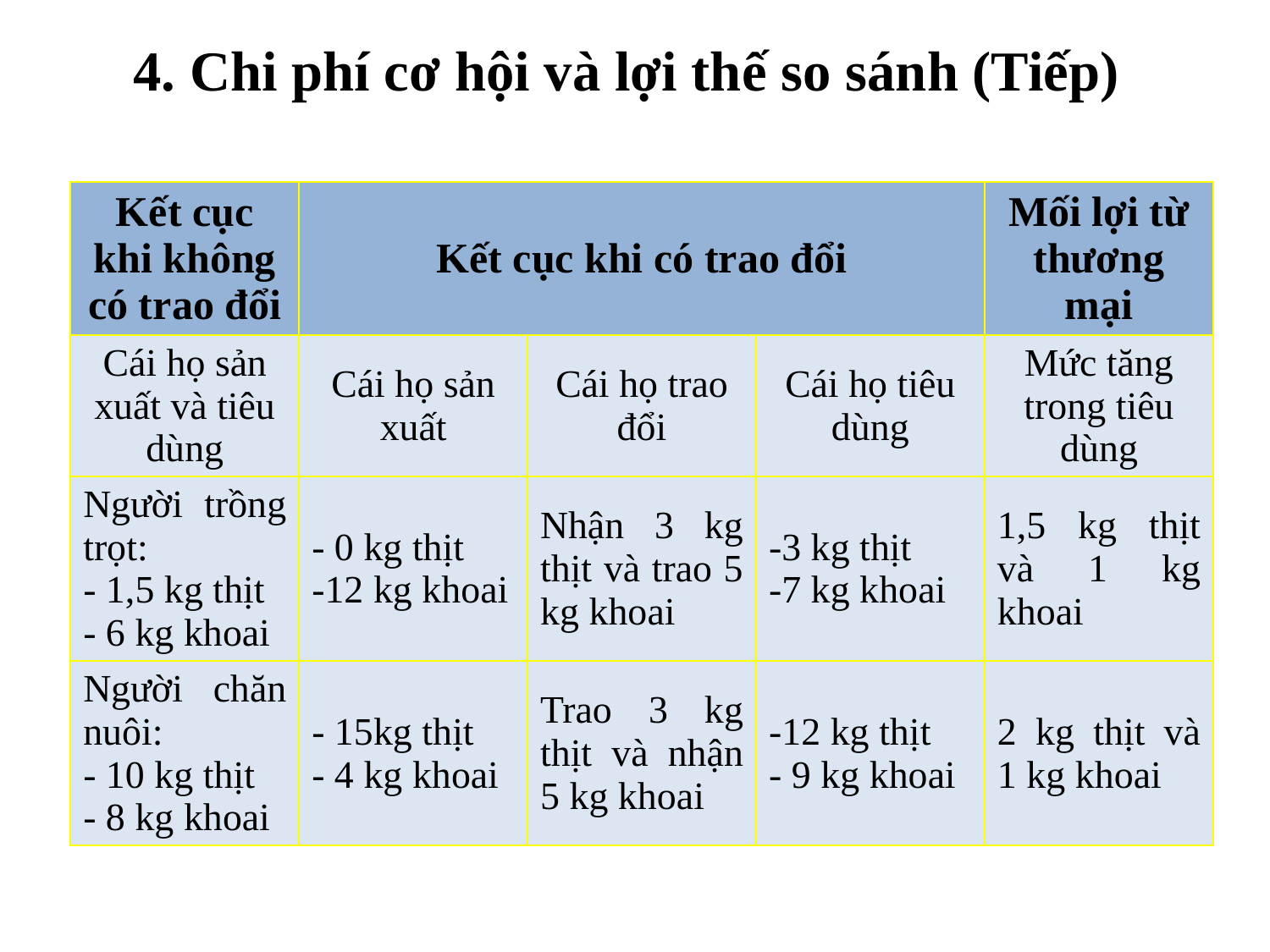

4. Chi phí cơ hội và lợi thế so sánh (Tiếp)

| Kết cục khi không có trao đổi | Kết cục khi có trao đổi |  |  | Mối lợi từ thương mại |
| --- | --- | --- | --- | --- |
| Cái họ sản xuất và tiêu dùng | Cái họ sản xuất | Cái họ trao đổi | Cái họ tiêu dùng | Mức tăng trong tiêu dùng |
| Người trồng trọt: - 1,5 kg thịt - 6 kg khoai | - 0 kg thịt -12 kg khoai | Nhận 3 kg thịt và trao 5 kg khoai | -3 kg thịt -7 kg khoai | 1,5 kg thịt và 1 kg khoai |
| Người chăn nuôi: - 10 kg thịt - 8 kg khoai | - 15kg thịt - 4 kg khoai | Trao 3 kg thịt và nhận 5 kg khoai | -12 kg thịt - 9 kg khoai | 2 kg thịt và 1 kg khoai |